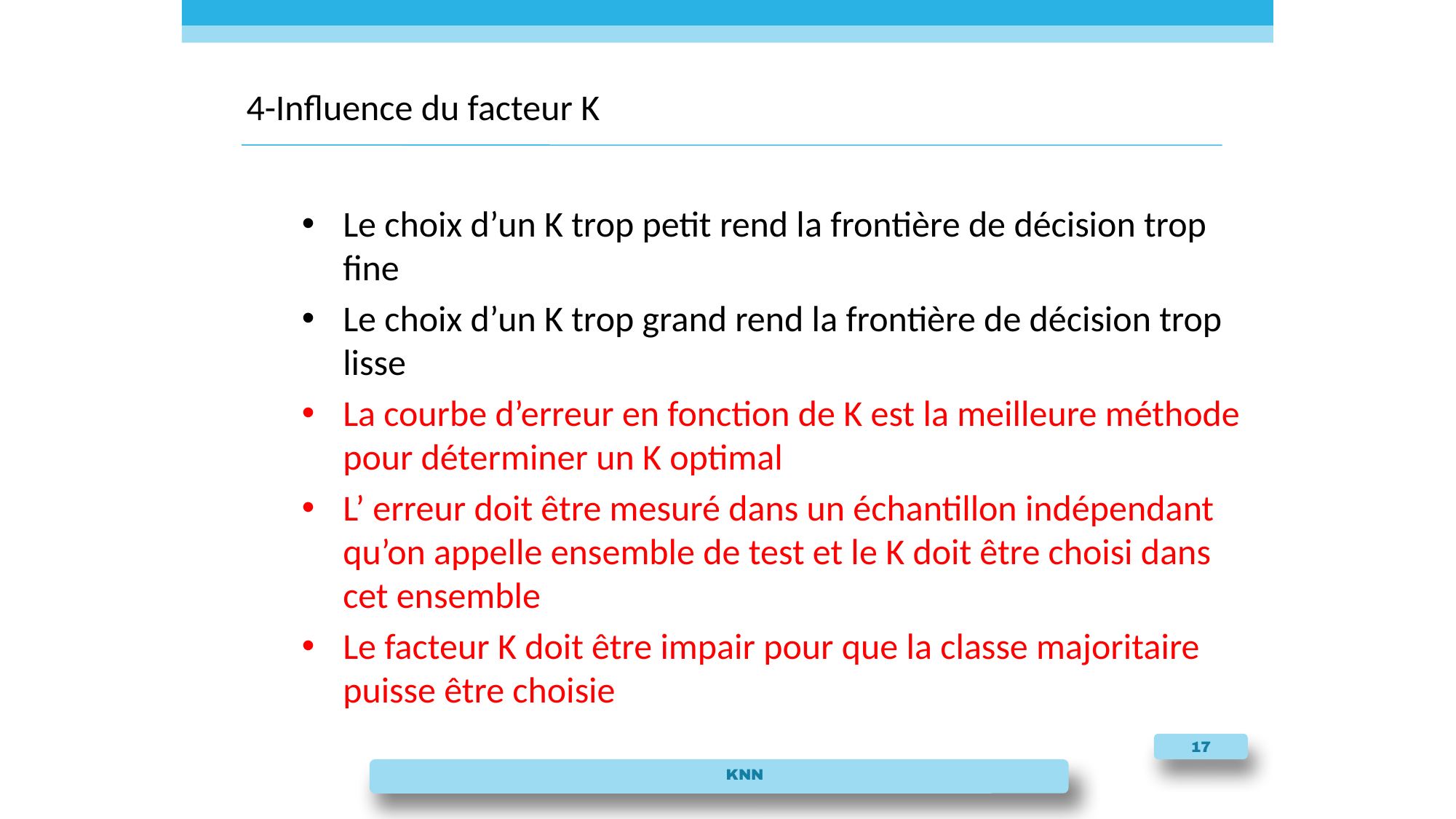

# 4-Influence du facteur K

Le choix d’un K trop petit rend la frontière de décision trop fine
Le choix d’un K trop grand rend la frontière de décision trop lisse
La courbe d’erreur en fonction de K est la meilleure méthode pour déterminer un K optimal
L’ erreur doit être mesuré dans un échantillon indépendant qu’on appelle ensemble de test et le K doit être choisi dans cet ensemble
Le facteur K doit être impair pour que la classe majoritaire puisse être choisie

17

KNN